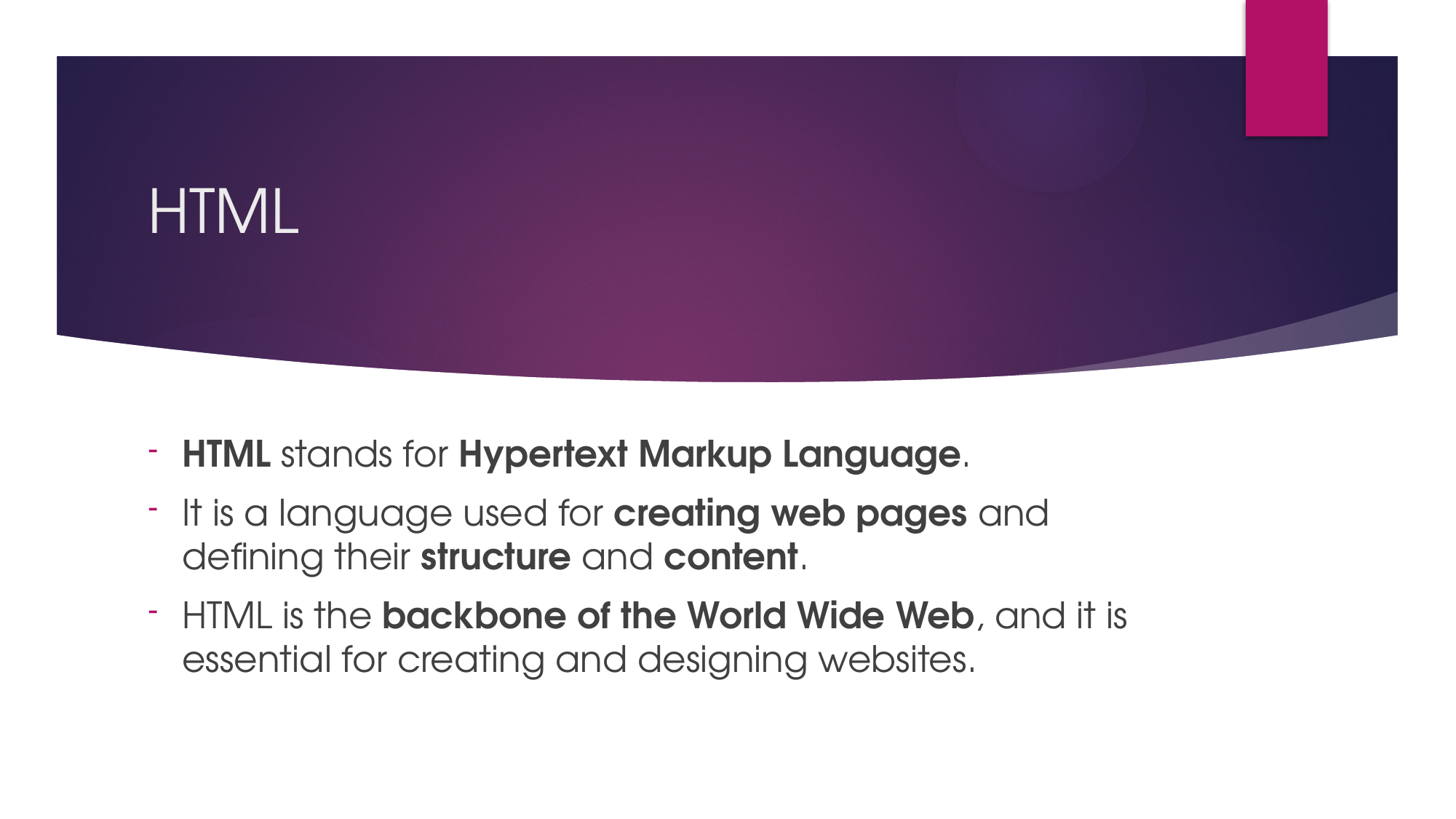

# HTML
HTML stands for Hypertext Markup Language.
It is a language used for creating web pages and defining their structure and content.
HTML is the backbone of the World Wide Web, and it is essential for creating and designing websites.